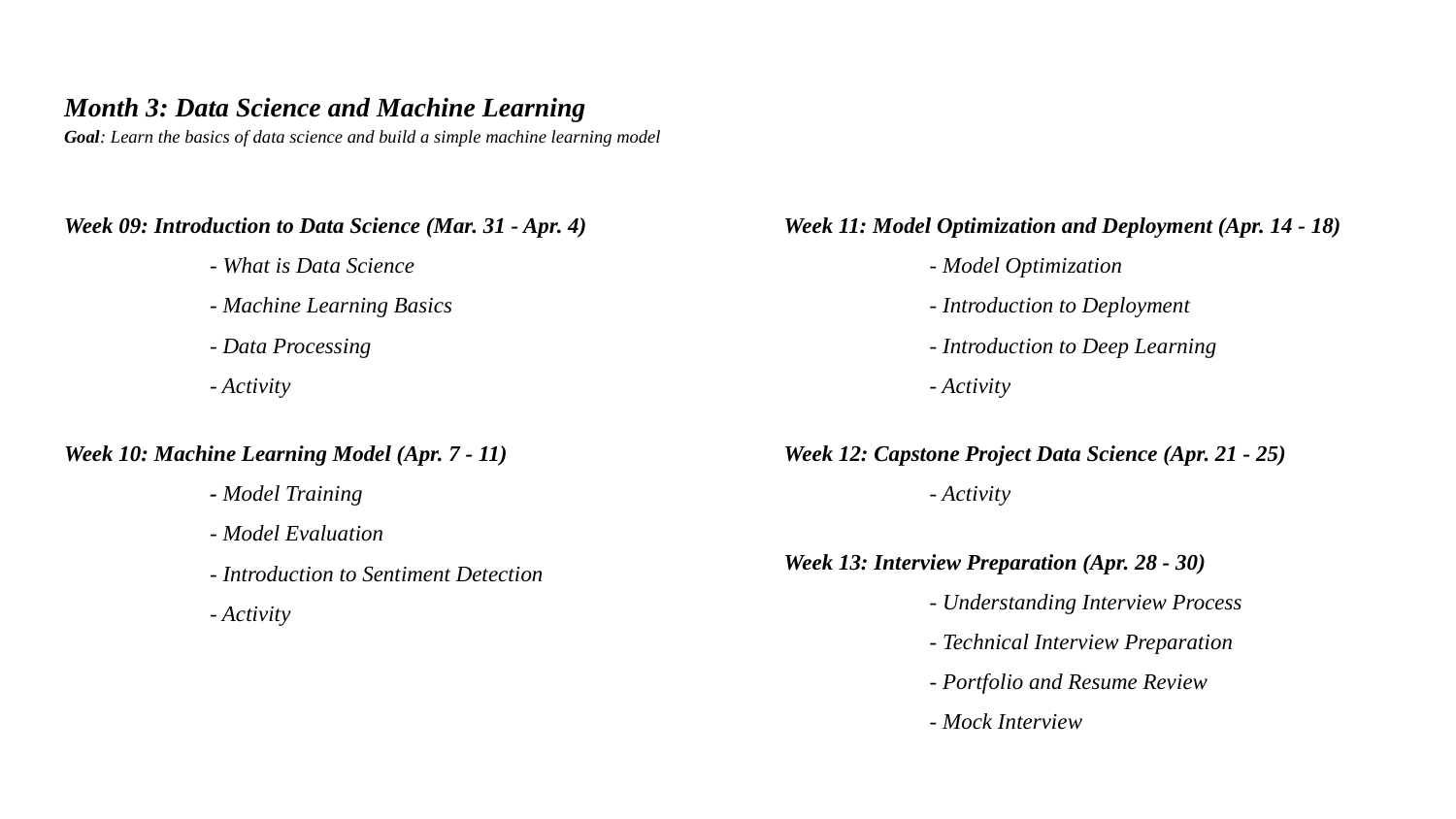

# Month 3: Data Science and Machine Learning Goal: Learn the basics of data science and build a simple machine learning model
Week 09: Introduction to Data Science (Mar. 31 - Apr. 4)
	- What is Data Science
	- Machine Learning Basics
	- Data Processing
	- Activity
Week 10: Machine Learning Model (Apr. 7 - 11)
	- Model Training
	- Model Evaluation
	- Introduction to Sentiment Detection
	- Activity

Week 11: Model Optimization and Deployment (Apr. 14 - 18)
	- Model Optimization
	- Introduction to Deployment
	- Introduction to Deep Learning
	- Activity
Week 12: Capstone Project Data Science (Apr. 21 - 25)
	- Activity
Week 13: Interview Preparation (Apr. 28 - 30)
	- Understanding Interview Process
	- Technical Interview Preparation
	- Portfolio and Resume Review
	- Mock Interview